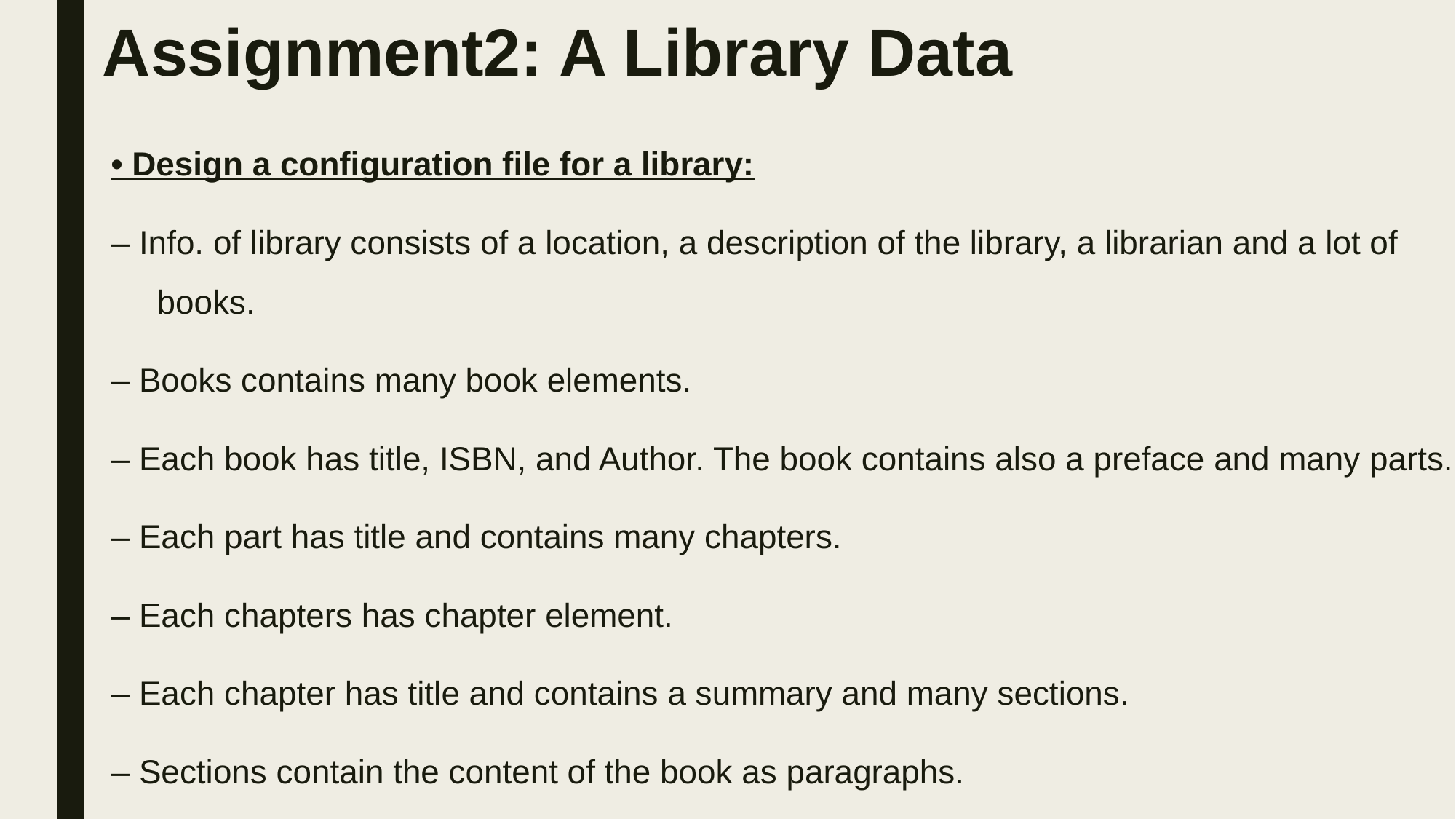

# Assignment2: A Library Data
• Design a configuration file for a library:
– Info. of library consists of a location, a description of the library, a librarian and a lot of books.
– Books contains many book elements.
– Each book has title, ISBN, and Author. The book contains also a preface and many parts.
– Each part has title and contains many chapters.
– Each chapters has chapter element.
– Each chapter has title and contains a summary and many sections.
– Sections contain the content of the book as paragraphs.